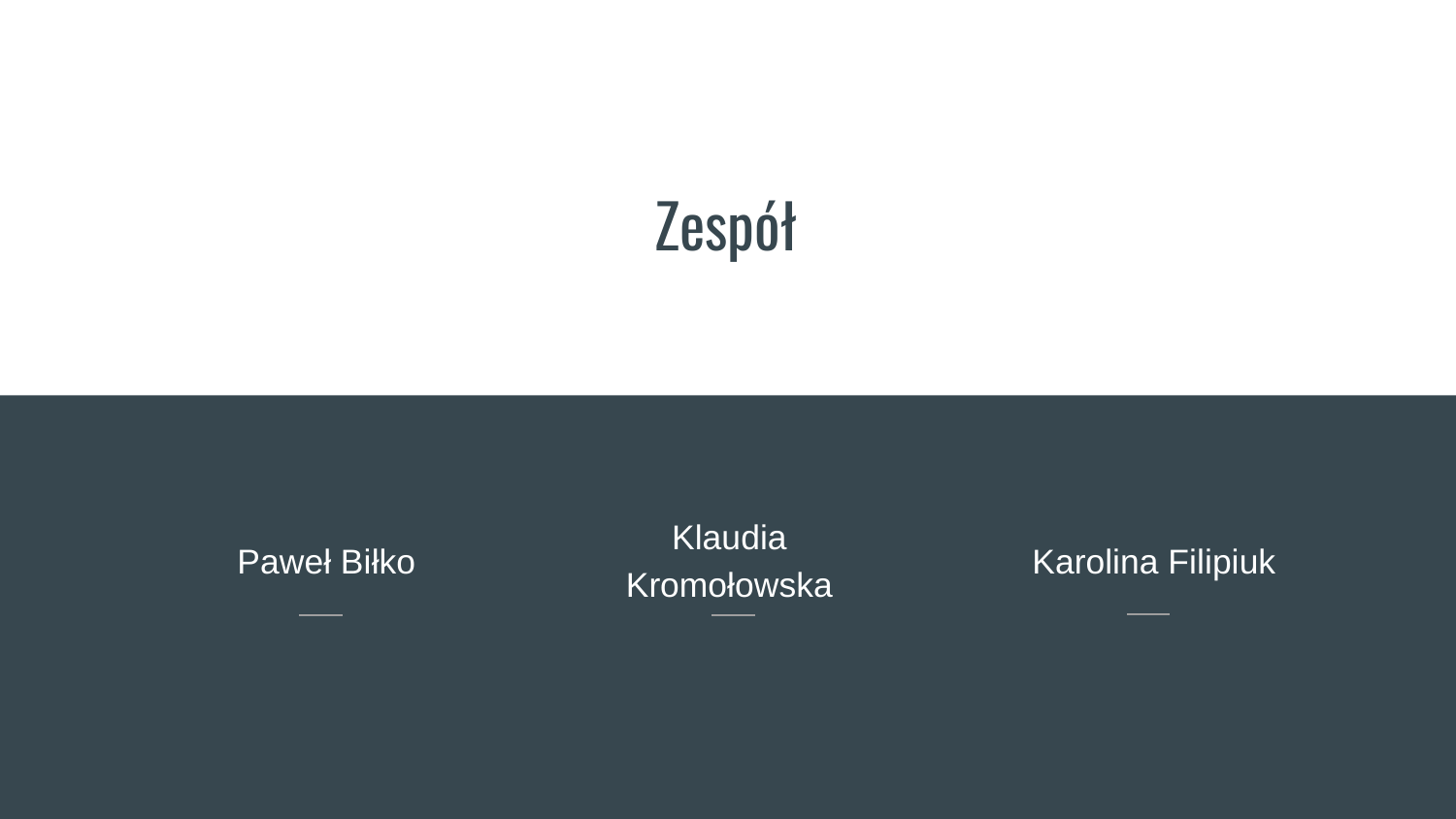

Zespół
Klaudia Kromołowska
Paweł Biłko
Karolina Filipiuk